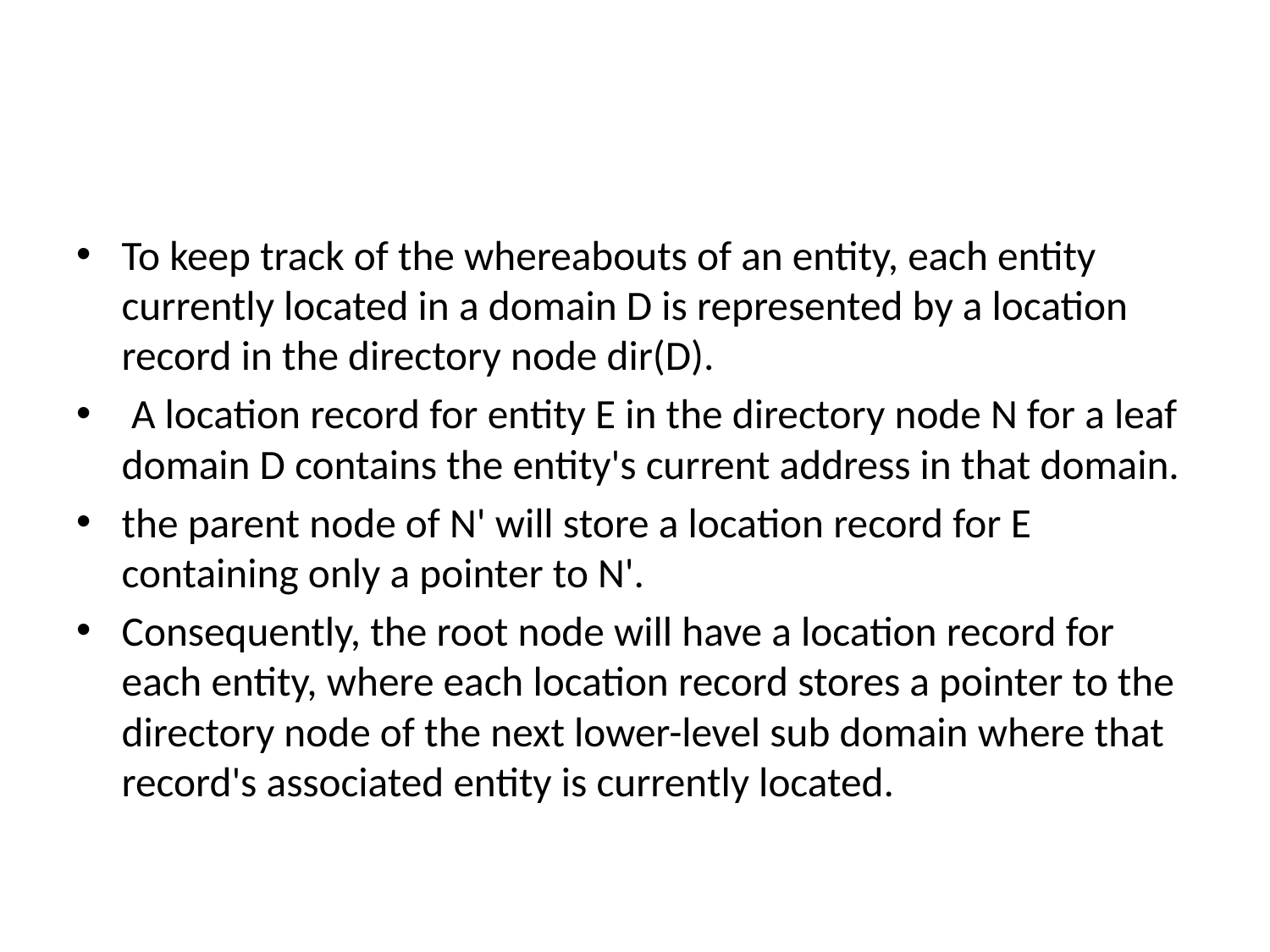

#
To keep track of the whereabouts of an entity, each entity currently located in a domain D is represented by a location record in the directory node dir(D).
 A location record for entity E in the directory node N for a leaf domain D contains the entity's current address in that domain.
the parent node of N' will store a location record for E containing only a pointer to N'.
Consequently, the root node will have a location record for each entity, where each location record stores a pointer to the directory node of the next lower-level sub domain where that record's associated entity is currently located.